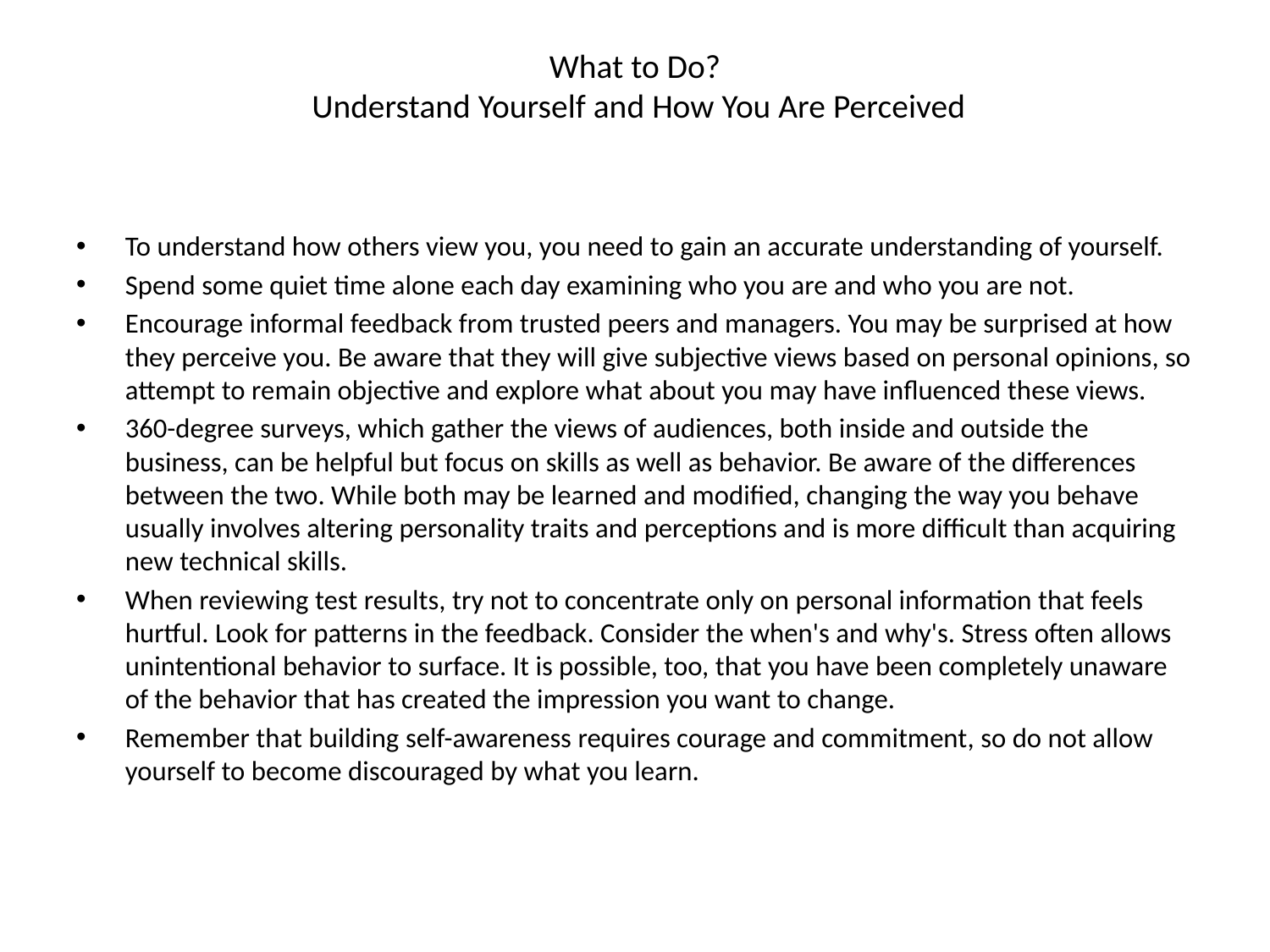

# What to Do? Understand Yourself and How You Are Perceived
To understand how others view you, you need to gain an accurate understanding of yourself.
Spend some quiet time alone each day examining who you are and who you are not.
Encourage informal feedback from trusted peers and managers. You may be surprised at how they perceive you. Be aware that they will give subjective views based on personal opinions, so attempt to remain objective and explore what about you may have influenced these views.
360-degree surveys, which gather the views of audiences, both inside and outside the business, can be helpful but focus on skills as well as behavior. Be aware of the differences between the two. While both may be learned and modified, changing the way you behave usually involves altering personality traits and perceptions and is more difficult than acquiring new technical skills.
When reviewing test results, try not to concentrate only on personal information that feels hurtful. Look for patterns in the feedback. Consider the when's and why's. Stress often allows unintentional behavior to surface. It is possible, too, that you have been completely unaware of the behavior that has created the impression you want to change.
Remember that building self-awareness requires courage and commitment, so do not allow yourself to become discouraged by what you learn.